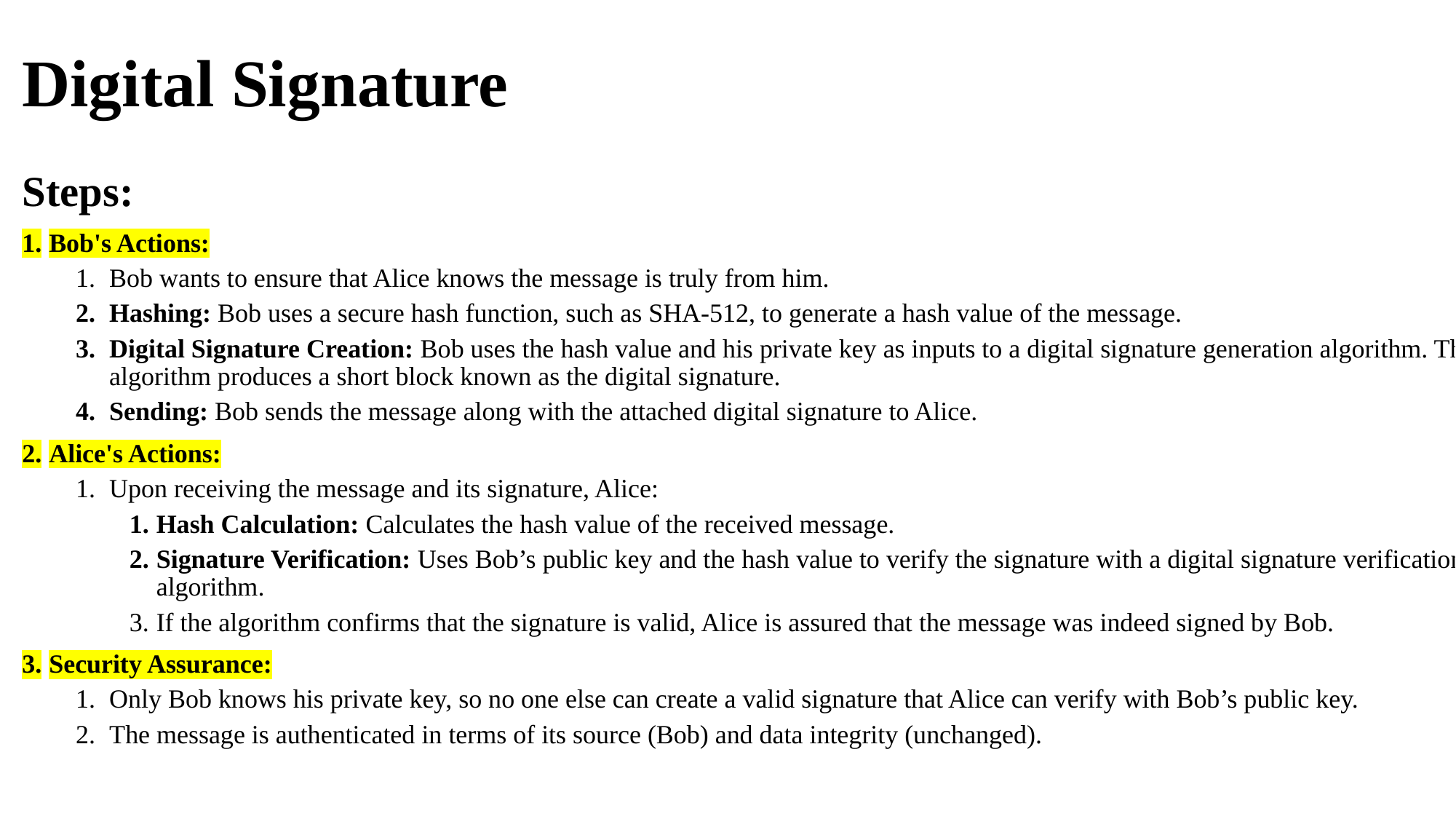

# Digital Signature
Steps:
Bob's Actions:
Bob wants to ensure that Alice knows the message is truly from him.
Hashing: Bob uses a secure hash function, such as SHA-512, to generate a hash value of the message.
Digital Signature Creation: Bob uses the hash value and his private key as inputs to a digital signature generation algorithm. This algorithm produces a short block known as the digital signature.
Sending: Bob sends the message along with the attached digital signature to Alice.
Alice's Actions:
Upon receiving the message and its signature, Alice:
Hash Calculation: Calculates the hash value of the received message.
Signature Verification: Uses Bob’s public key and the hash value to verify the signature with a digital signature verification algorithm.
If the algorithm confirms that the signature is valid, Alice is assured that the message was indeed signed by Bob.
Security Assurance:
Only Bob knows his private key, so no one else can create a valid signature that Alice can verify with Bob’s public key.
The message is authenticated in terms of its source (Bob) and data integrity (unchanged).